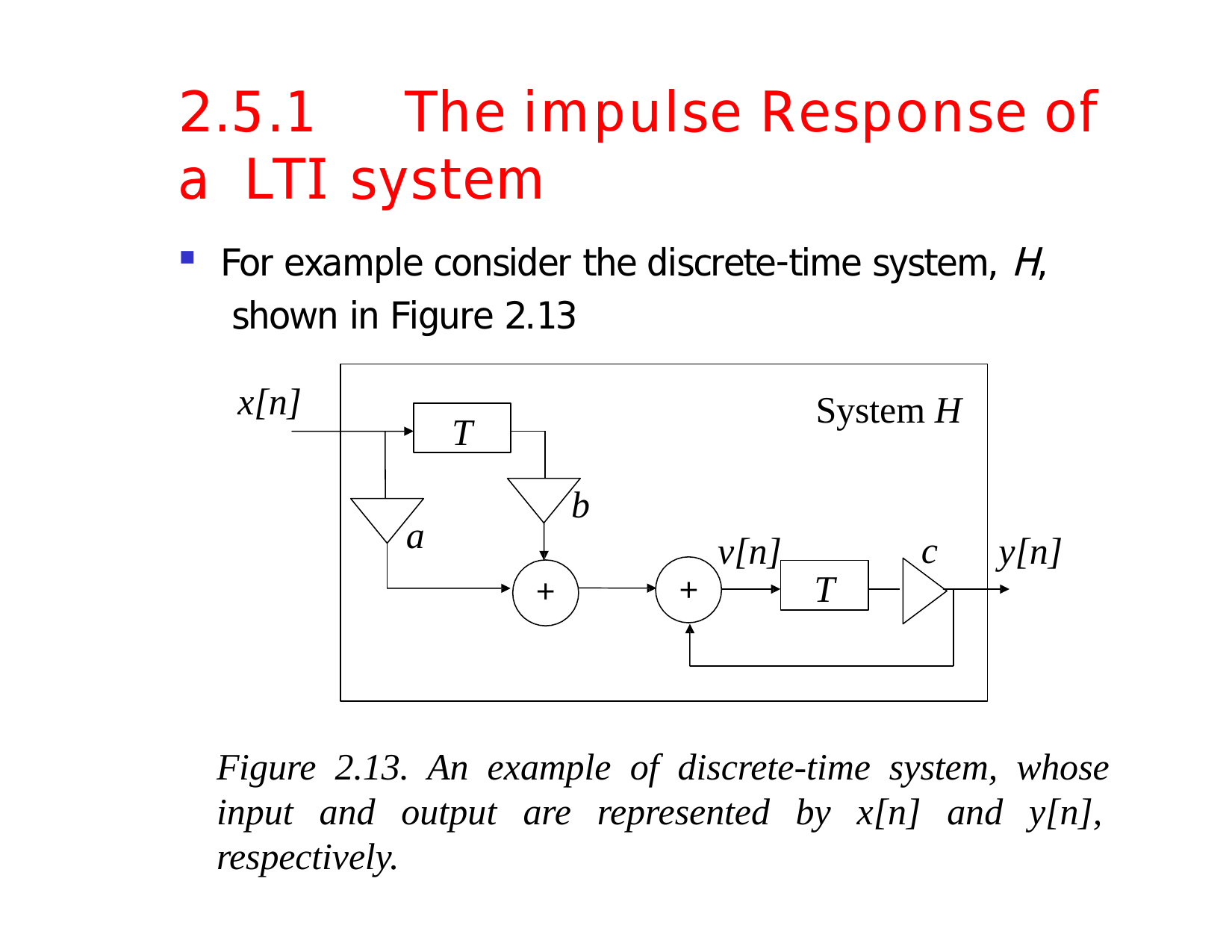

# 2.5.1	The impulse Response of a  LTI system
For example consider the discrete-time system, H,  shown in Figure 2.13

x[n]
System H
T

b

a

c
v[n]
y[n]

T
+
+

Figure 2.13. An example of discrete-time system, whose  input and output are represented by x[n] and y[n],  respectively.
Dr. B. S. Daga  Fr.CRCE, Mumbai